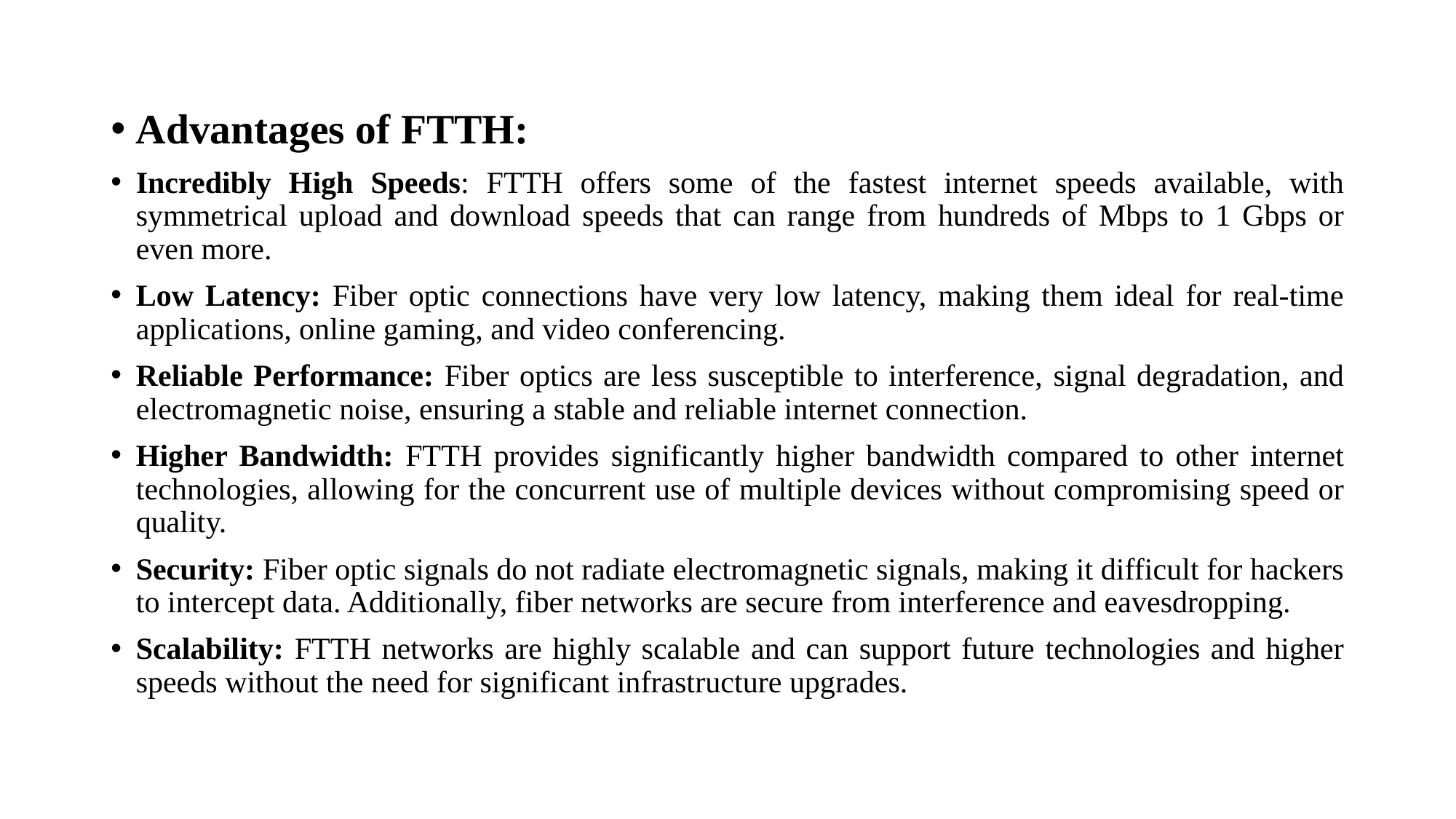

#
Advantages of FTTH:
Incredibly High Speeds: FTTH offers some of the fastest internet speeds available, with symmetrical upload and download speeds that can range from hundreds of Mbps to 1 Gbps or even more.
Low Latency: Fiber optic connections have very low latency, making them ideal for real-time applications, online gaming, and video conferencing.
Reliable Performance: Fiber optics are less susceptible to interference, signal degradation, and electromagnetic noise, ensuring a stable and reliable internet connection.
Higher Bandwidth: FTTH provides significantly higher bandwidth compared to other internet technologies, allowing for the concurrent use of multiple devices without compromising speed or quality.
Security: Fiber optic signals do not radiate electromagnetic signals, making it difficult for hackers to intercept data. Additionally, fiber networks are secure from interference and eavesdropping.
Scalability: FTTH networks are highly scalable and can support future technologies and higher speeds without the need for significant infrastructure upgrades.